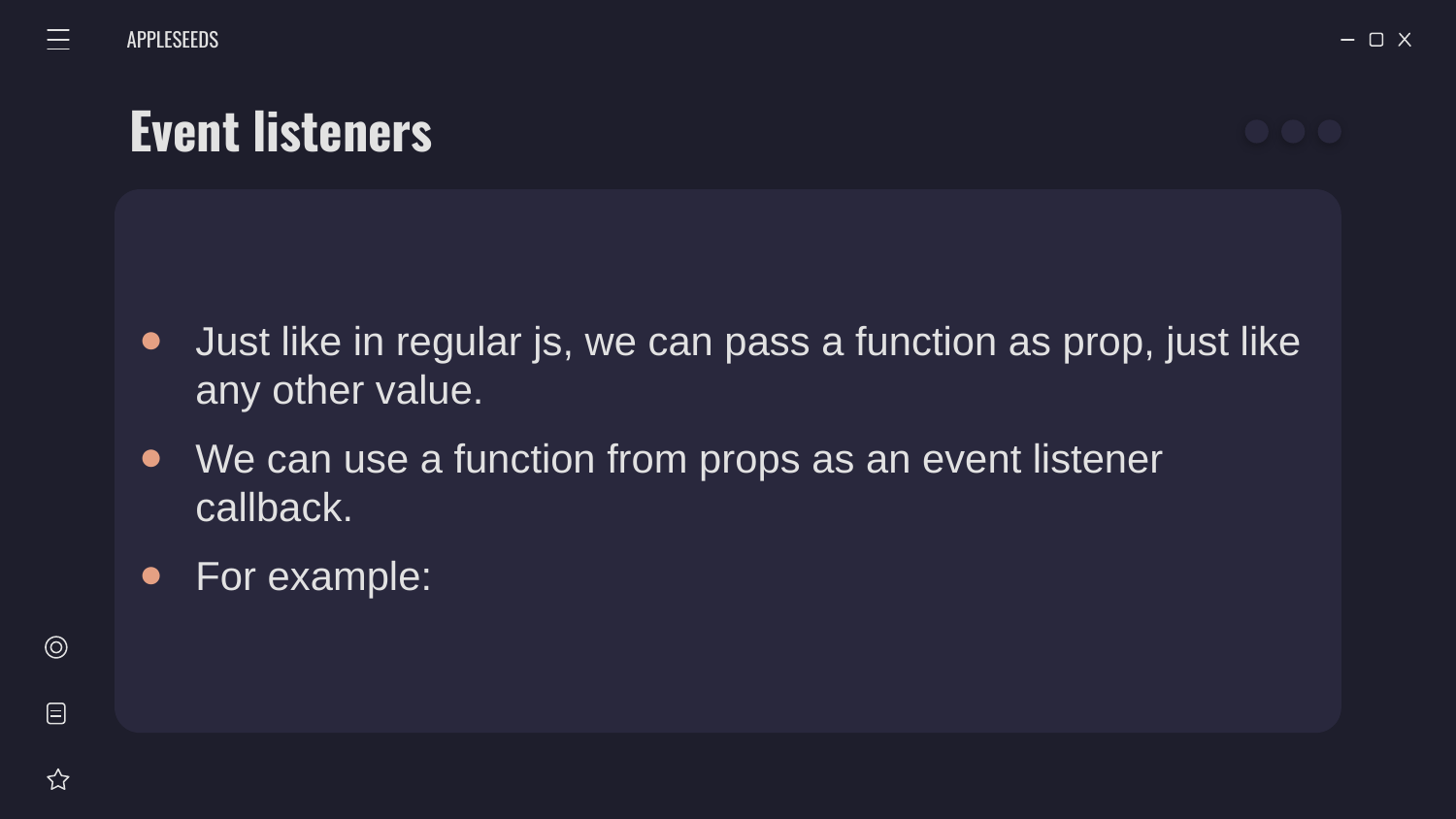

APPLESEEDS

# Event listeners

Just like in regular js, we can pass a function as prop, just like any other value.
We can use a function from props as an event listener callback.
For example: